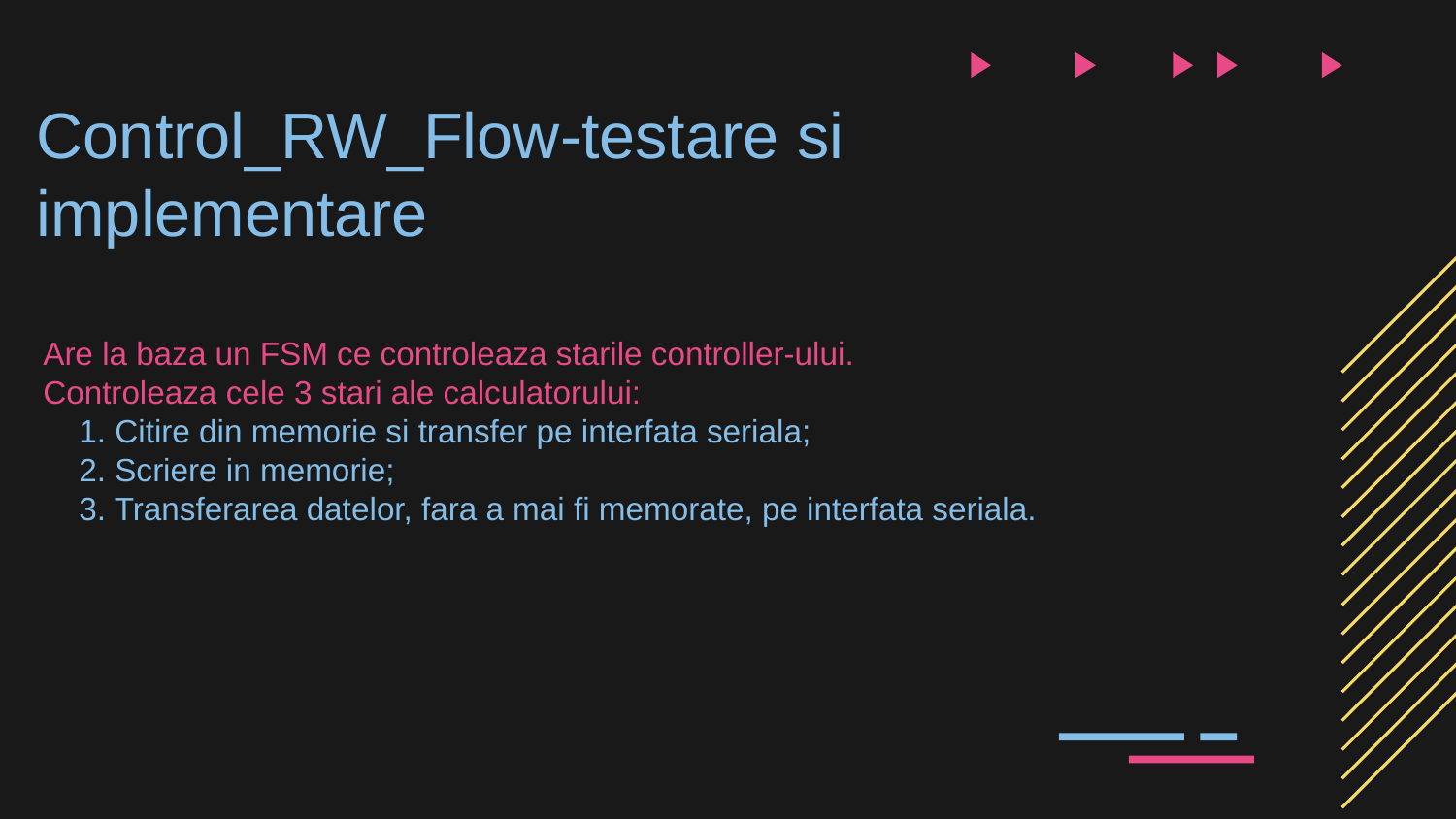

# Control_RW_Flow-testare si implementare
Are la baza un FSM ce controleaza starile controller-ului.
Controleaza cele 3 stari ale calculatorului:
    1. Citire din memorie si transfer pe interfata seriala;
    2. Scriere in memorie;
    3. Transferarea datelor, fara a mai fi memorate, pe interfata seriala.